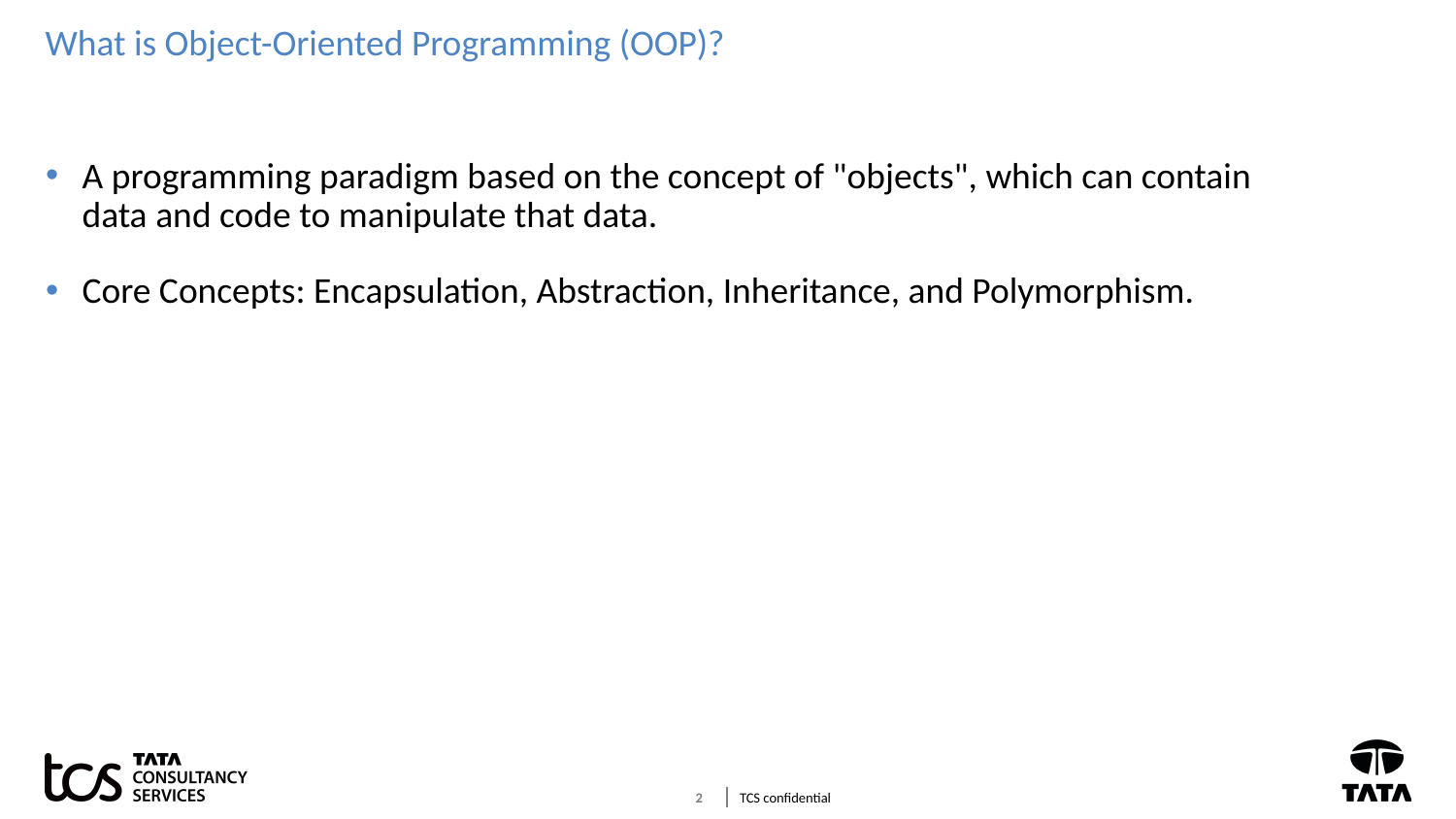

# What is Object-Oriented Programming (OOP)?
A programming paradigm based on the concept of "objects", which can contain data and code to manipulate that data.
Core Concepts: Encapsulation, Abstraction, Inheritance, and Polymorphism.
2
TCS confidential